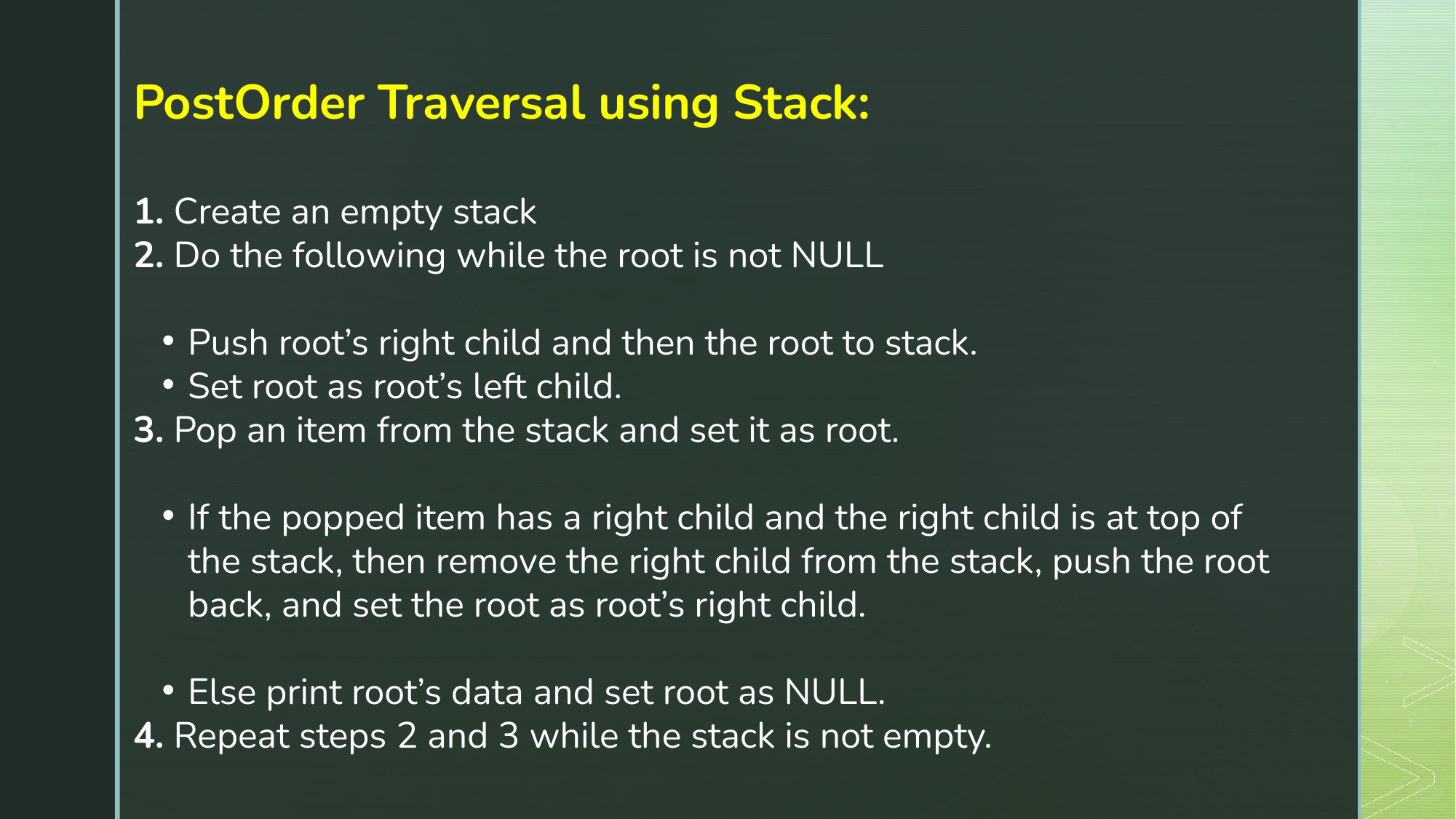

PostOrder Traversal using Stack:

1. Create an empty stack
2. Do the following while the root is not NULL

Push root’s right child and then the root to stack.
Set root as root’s left child.
3. Pop an item from the stack and set it as root.

If the popped item has a right child and the right child is at top of the stack, then remove the right child from the stack, push the root back, and set the root as root’s right child.

Else print root’s data and set root as NULL.
4. Repeat steps 2 and 3 while the stack is not empty.